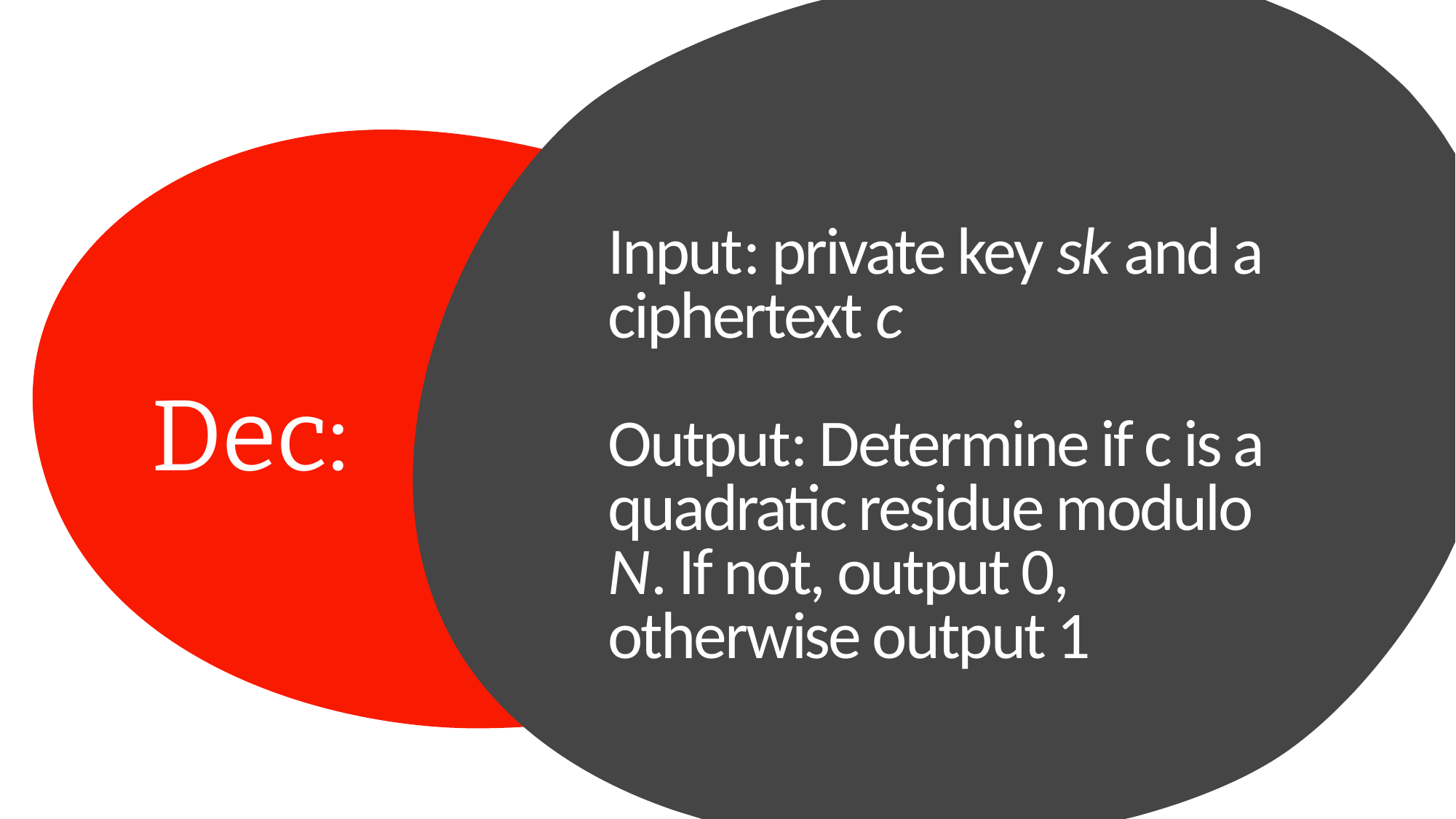

# Input: private key sk and a ciphertext c Output: Determine if c is a quadratic residue modulo N. If not, output 0, otherwise output 1
Dec: